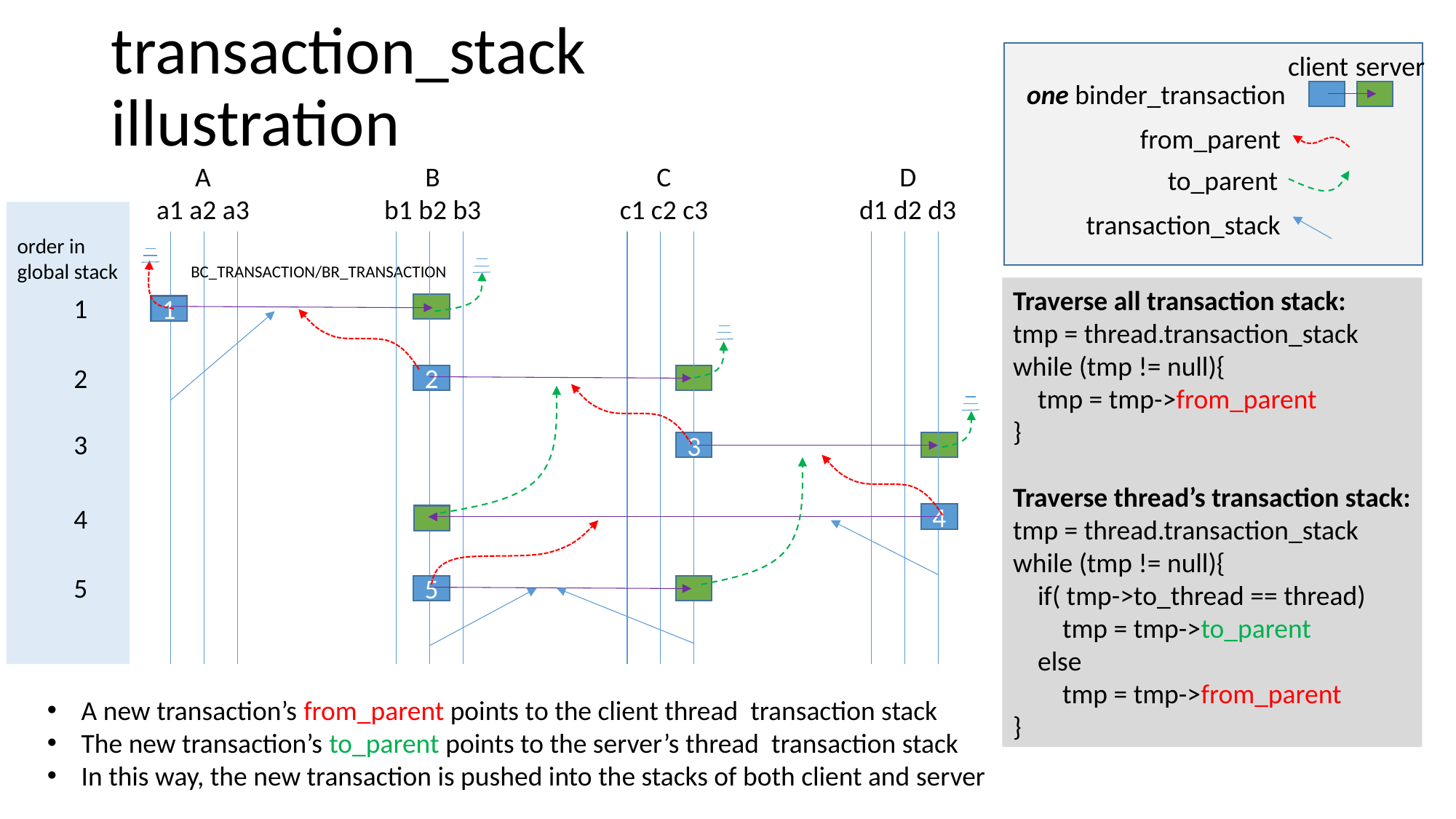

client
server
# transaction_stack illustration
one binder_transaction

from_parent

A
a1 a2 a3
D
d1 d2 d3
B
b1 b2 b3
C
c1 c2 c3

to_parent

transaction_stack
order in
global stack
BC_TRANSACTION/BR_TRANSACTION

Traverse all transaction stack:
tmp = thread.transaction_stack
while (tmp != null){
    tmp = tmp->from_parent
}

Traverse thread’s transaction stack:
tmp = thread.transaction_stack
while (tmp != null){
    if( tmp->to_thread == thread)
        tmp = tmp->to_parent
    else
        tmp = tmp->from_parent
}
1

1

2

2

3
3

4
4

5

5
A new transaction’s from_parent points to the client thread  transaction stack
The new transaction’s to_parent points to the server’s thread  transaction stack
In this way, the new transaction is pushed into the stacks of both client and server